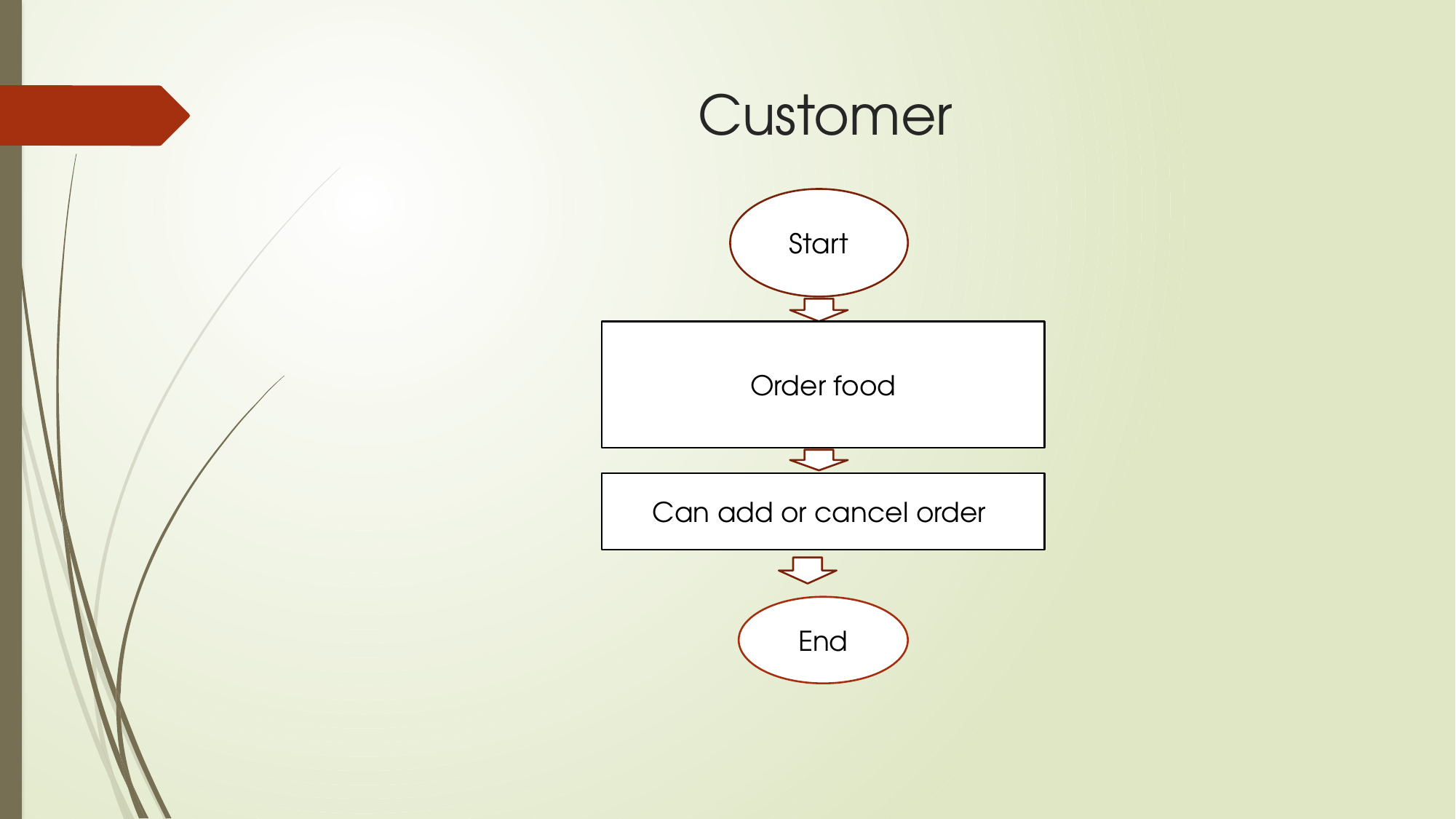

# Customer

Start

Order food

Can add or cancel order

End